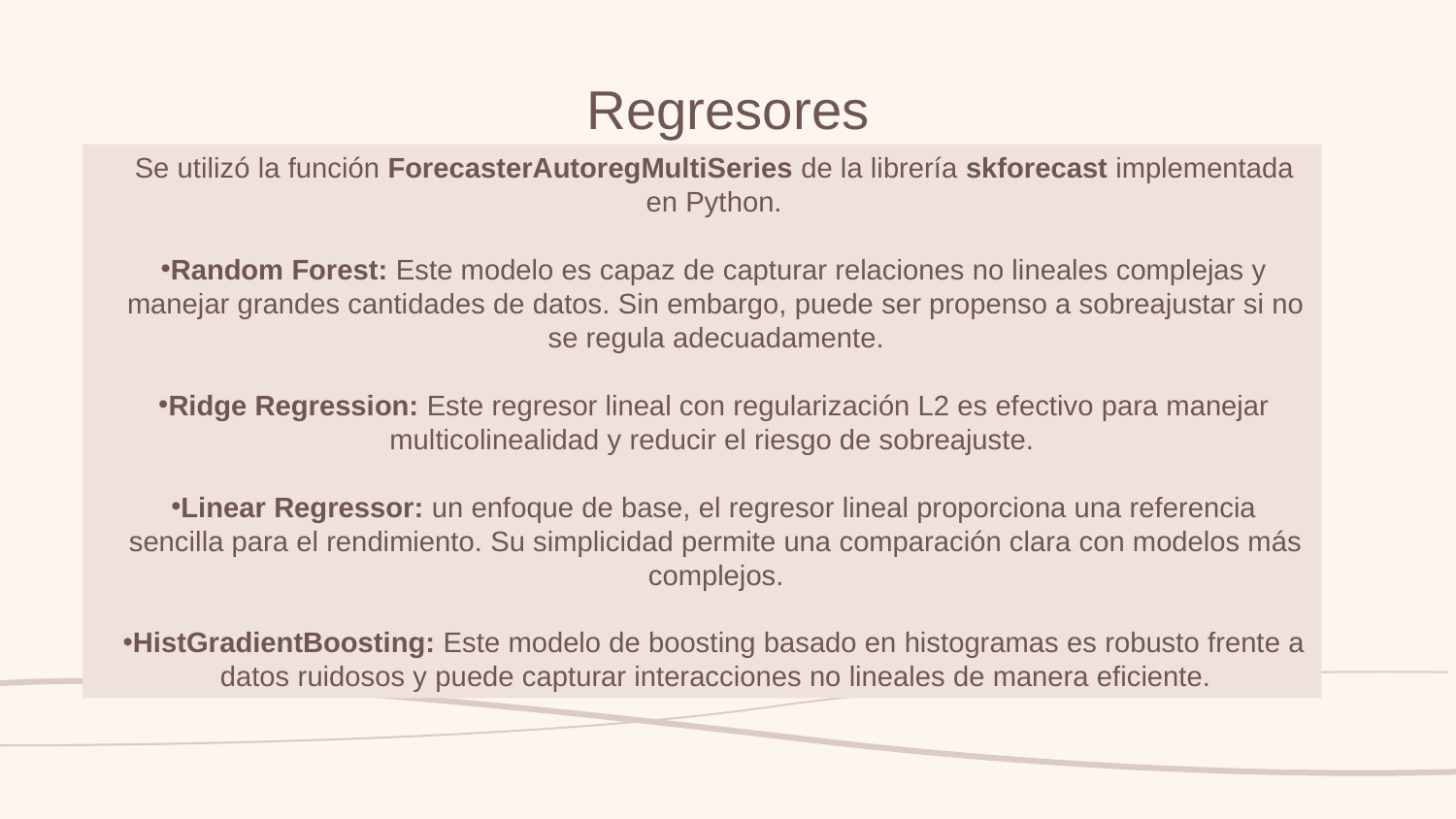

# Regresores
Se utilizó la función ForecasterAutoregMultiSeries de la librería skforecast implementada en Python.

Random Forest: Este modelo es capaz de capturar relaciones no lineales complejas y manejar grandes cantidades de datos. Sin embargo, puede ser propenso a sobreajustar si no se regula adecuadamente.

Ridge Regression: Este regresor lineal con regularización L2 es efectivo para manejar multicolinealidad y reducir el riesgo de sobreajuste.

Linear Regressor: un enfoque de base, el regresor lineal proporciona una referencia sencilla para el rendimiento. Su simplicidad permite una comparación clara con modelos más complejos.

HistGradientBoosting: Este modelo de boosting basado en histogramas es robusto frente a datos ruidosos y puede capturar interacciones no lineales de manera eficiente.